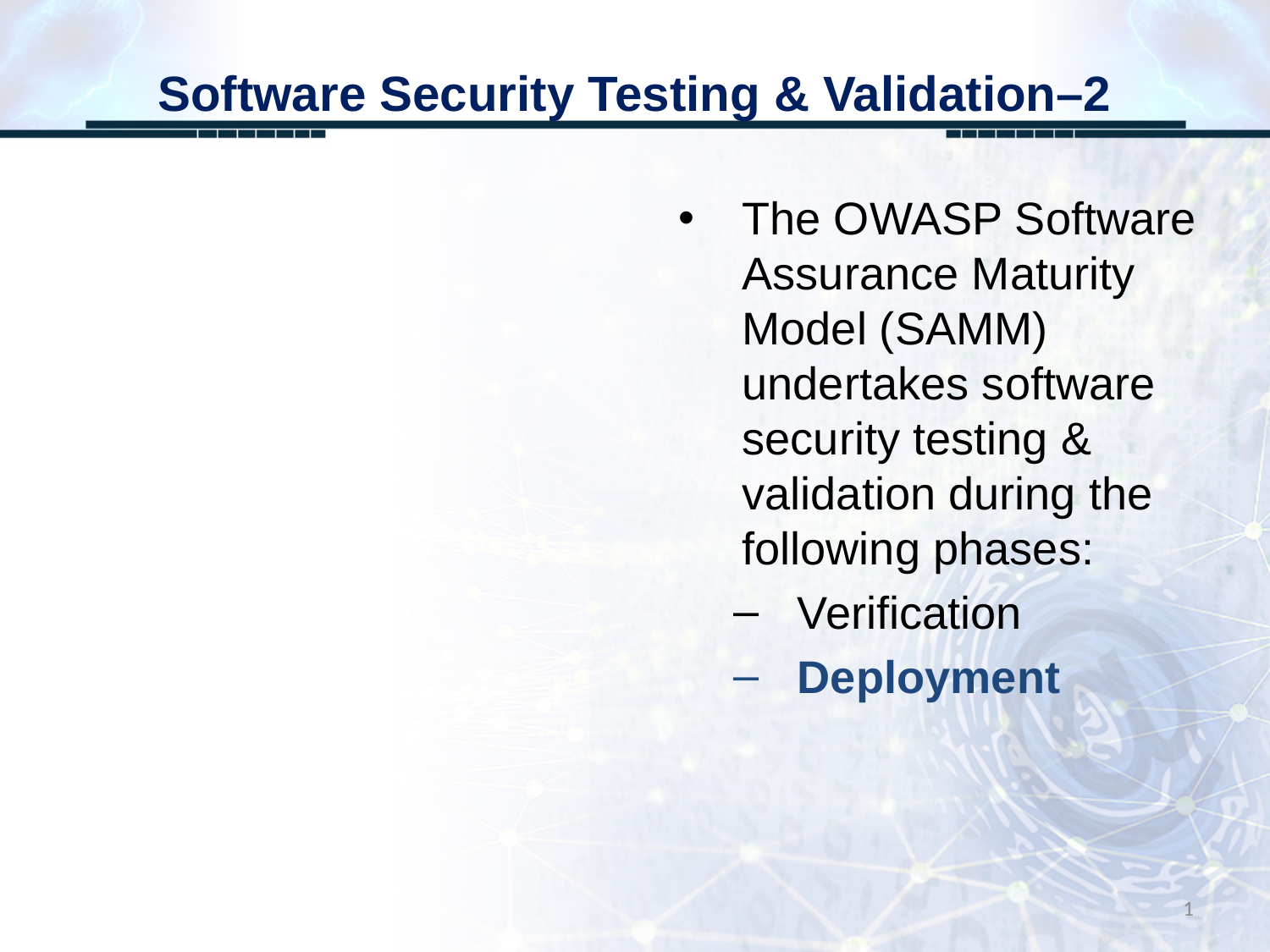

# Software Security Testing & Validation–2
The OWASP Software Assurance Maturity Model (SAMM) undertakes software security testing & validation during the following phases:
Verification
Deployment
1